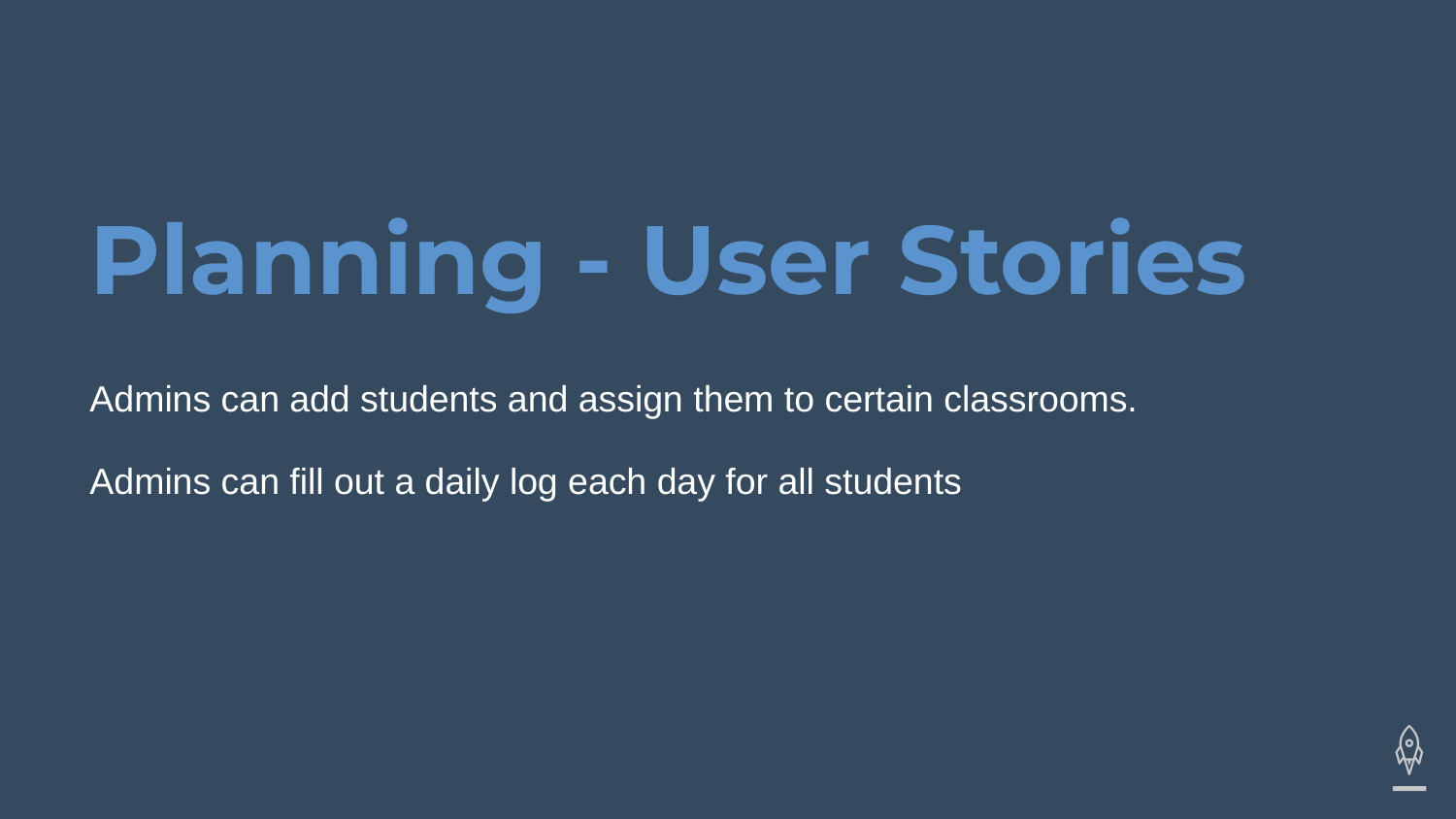

# Planning - User Stories
Admins can add students and assign them to certain classrooms.
Admins can fill out a daily log each day for all students